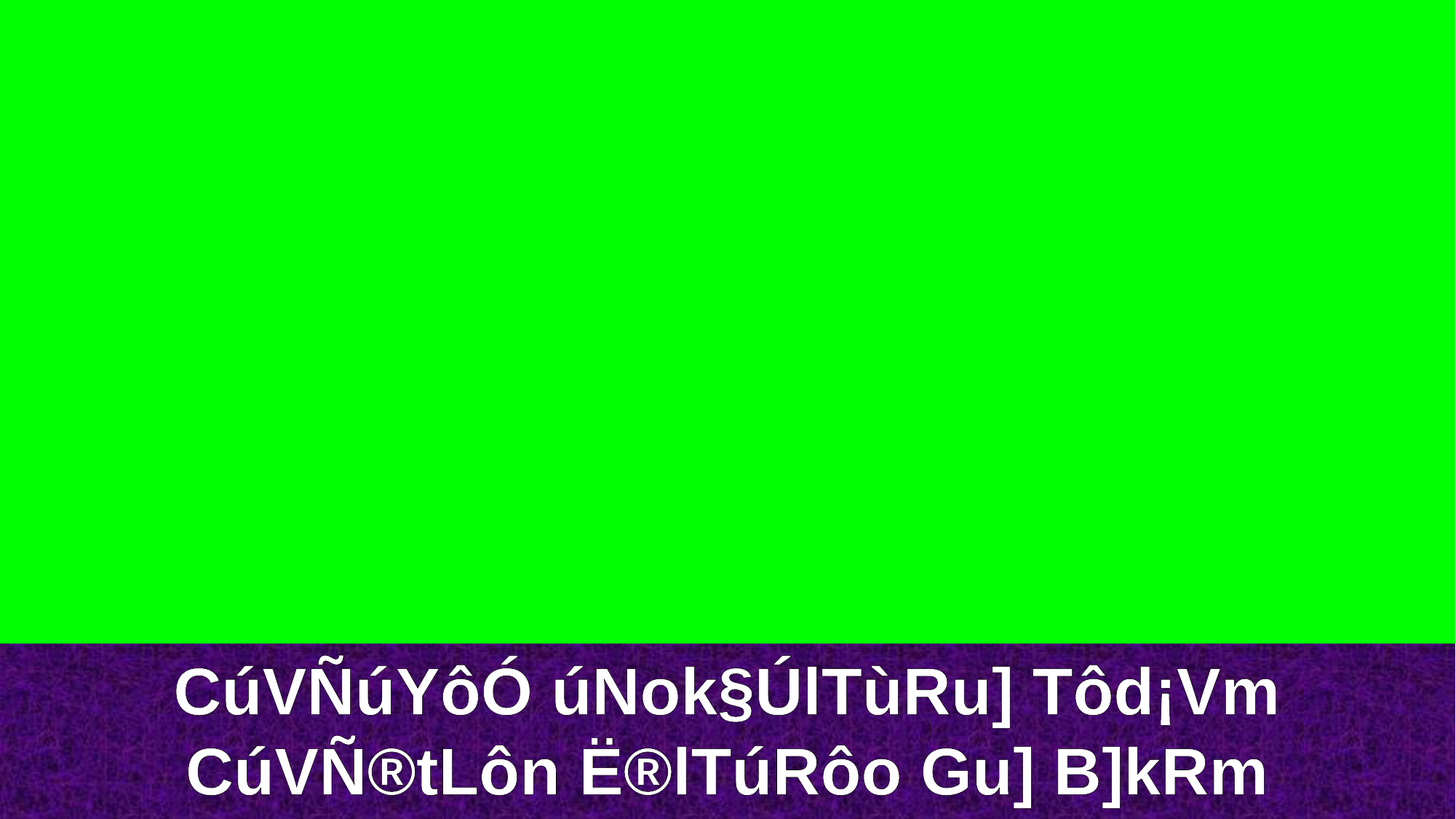

CúVÑúYôÓ úNok§ÚlTùRu] Tôd¡Vm CúVÑ®tLôn Ë®lTúRôo Gu] B]kRm